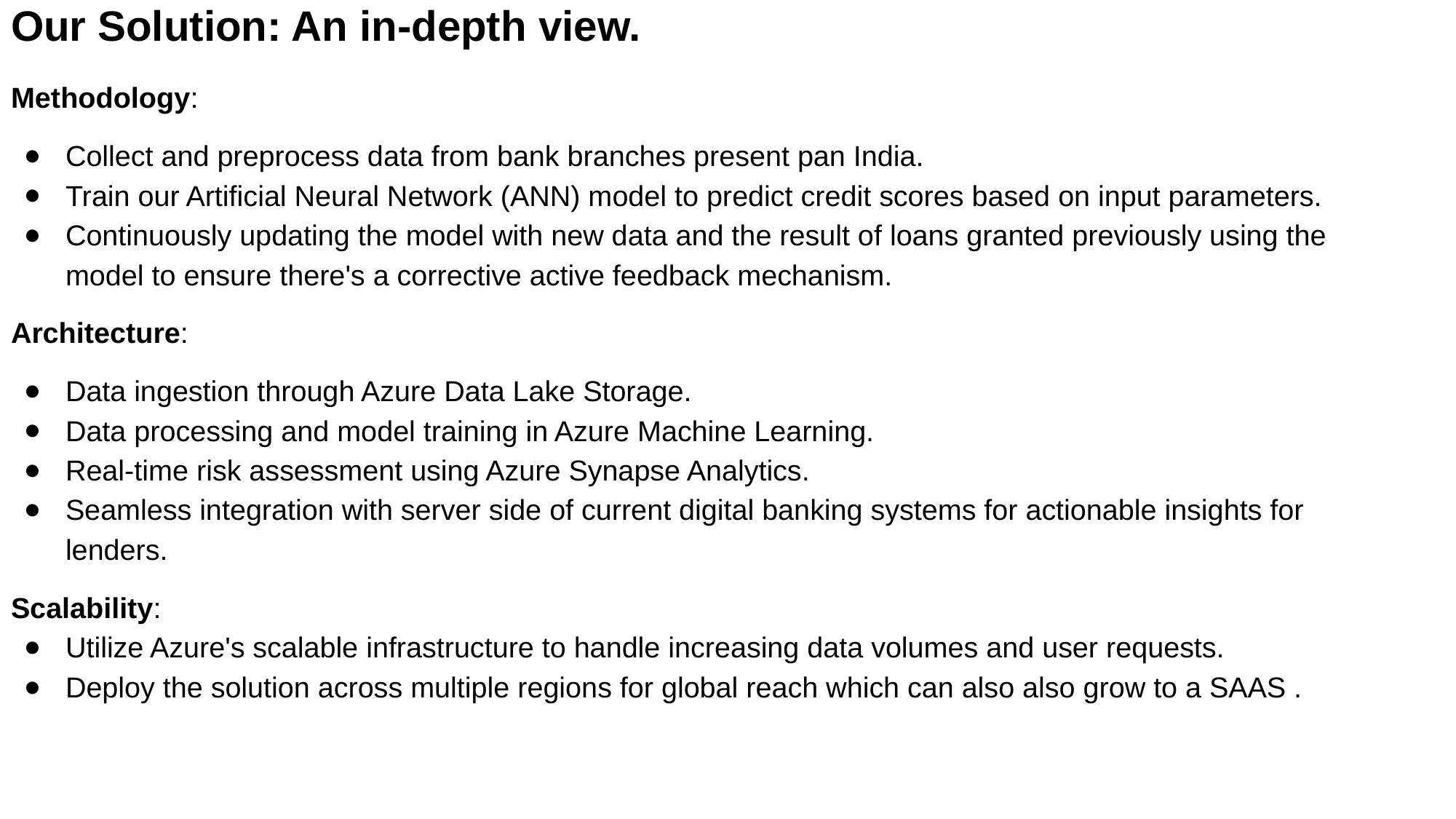

# Our Solution: An in-depth view.
Methodology:
Collect and preprocess data from bank branches present pan India.
Train our Artificial Neural Network (ANN) model to predict credit scores based on input parameters.
Continuously updating the model with new data and the result of loans granted previously using the model to ensure there's a corrective active feedback mechanism.
Architecture:
Data ingestion through Azure Data Lake Storage.
Data processing and model training in Azure Machine Learning.
Real-time risk assessment using Azure Synapse Analytics.
Seamless integration with server side of current digital banking systems for actionable insights for lenders.
Scalability:
Utilize Azure's scalable infrastructure to handle increasing data volumes and user requests.
Deploy the solution across multiple regions for global reach which can also also grow to a SAAS .